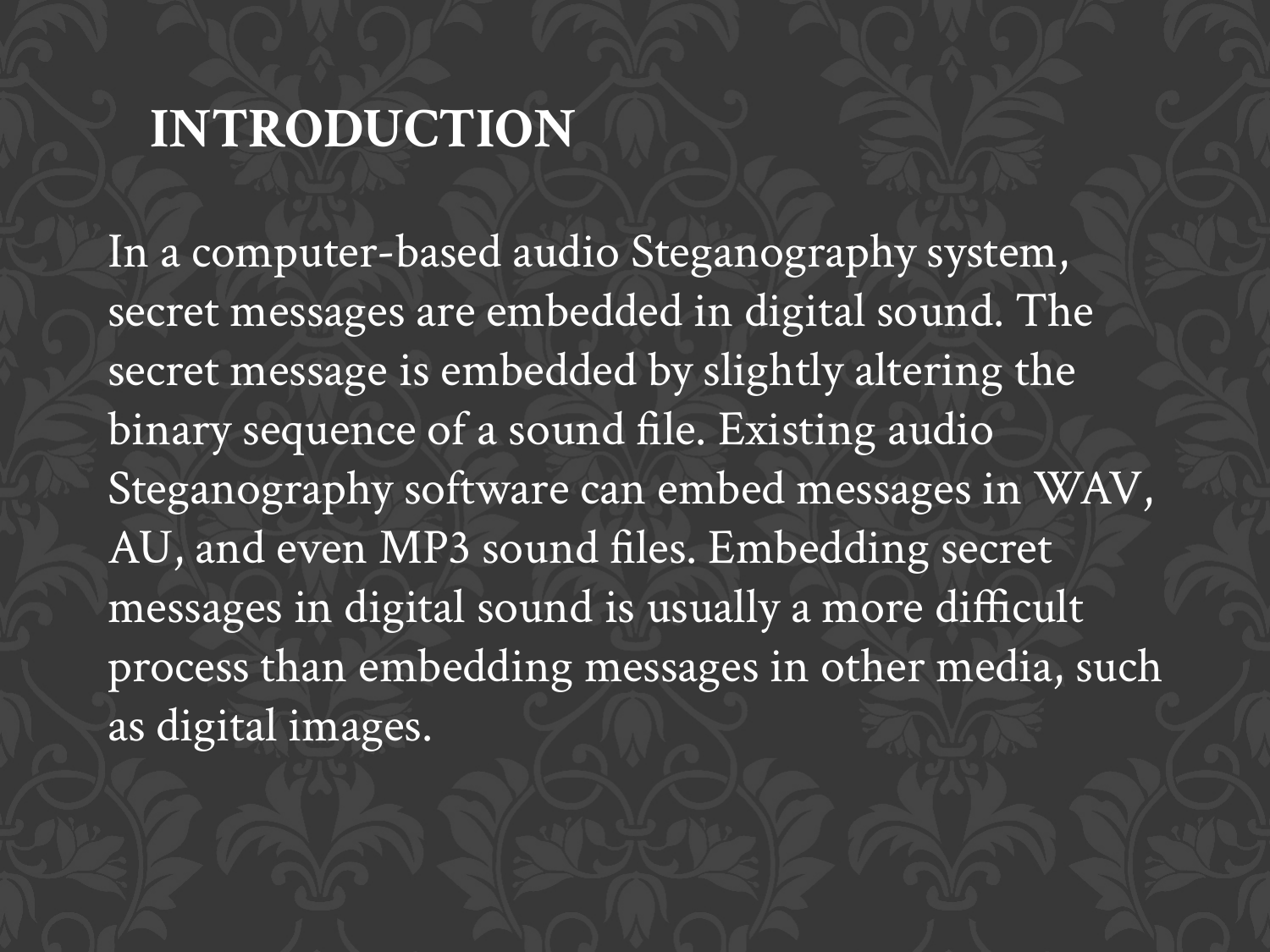

INTRODUCTION
In a computer-based audio Steganography system, secret messages are embedded in digital sound. The secret message is embedded by slightly altering the binary sequence of a sound file. Existing audio Steganography software can embed messages in WAV, AU, and even MP3 sound files. Embedding secret messages in digital sound is usually a more difficult process than embedding messages in other media, such as digital images.